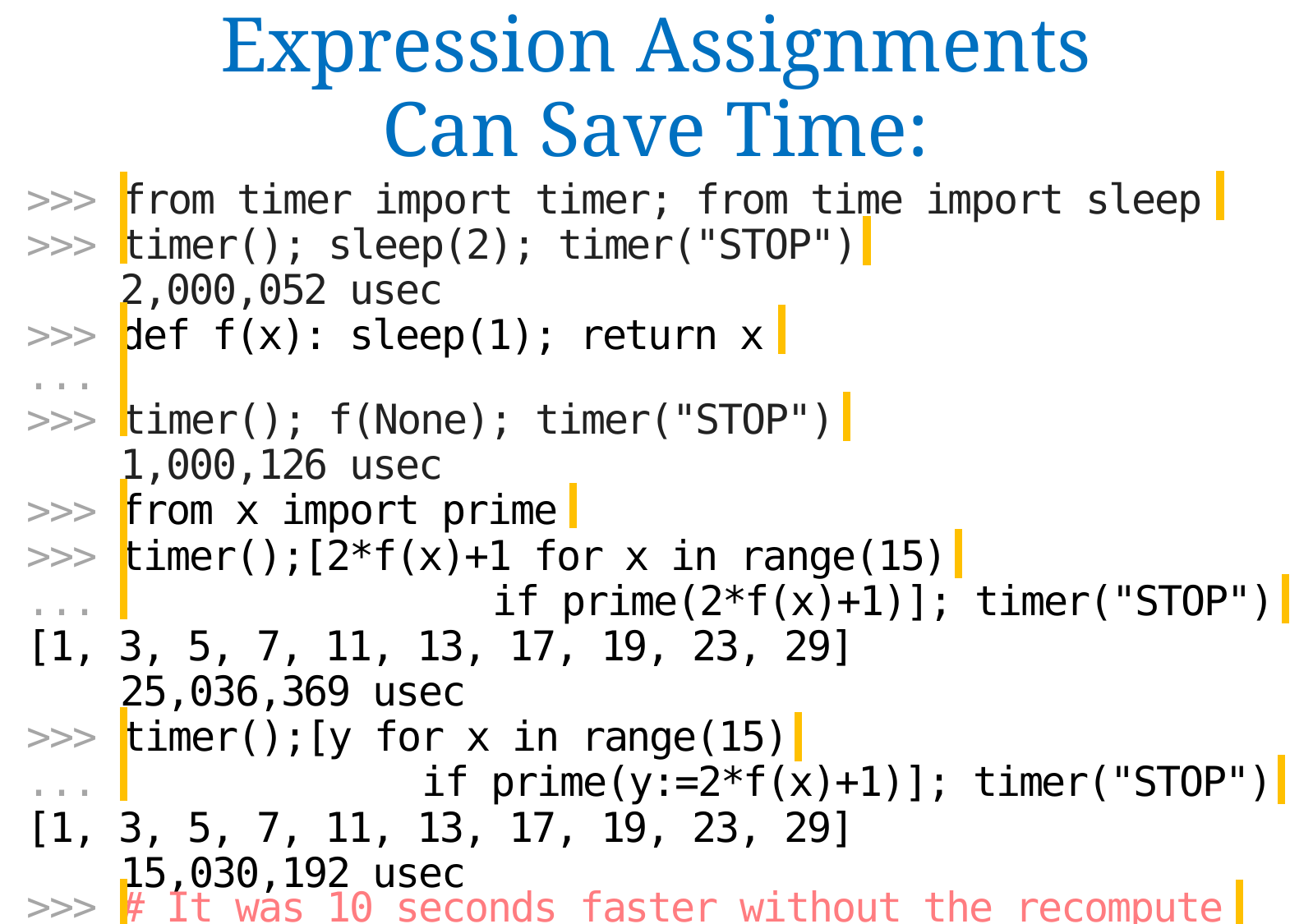

Expression Assignments
Can Save Time:
    from timer import timer; from time import sleep
    timer(); sleep(2); timer("STOP")
    2,000,052 usec
    def f(x): sleep(1); return x

    timer(); f(None); timer("STOP")
    1,000,126 usec
    from x import prime
    timer();[2*f(x)+1 for x in range(15)
         .. .. ..   if prime(2*f(x)+1)]; timer("STOP")
[1, 3, 5, 7, 11, 13, 17, 19, 23, 29]
    25,036,369 usec
    timer();[y for x in range(15)
       .. .. ..  if prime(y:=2*f(x)+1)]; timer("STOP")
[1, 3, 5, 7, 11, 13, 17, 19, 23, 29]
    15,030,192 usec
    # It was 10 seconds faster without the recompute
>>>
>>>

>>>
...
>>>

>>>
>>>
...

>>>
...

>>>